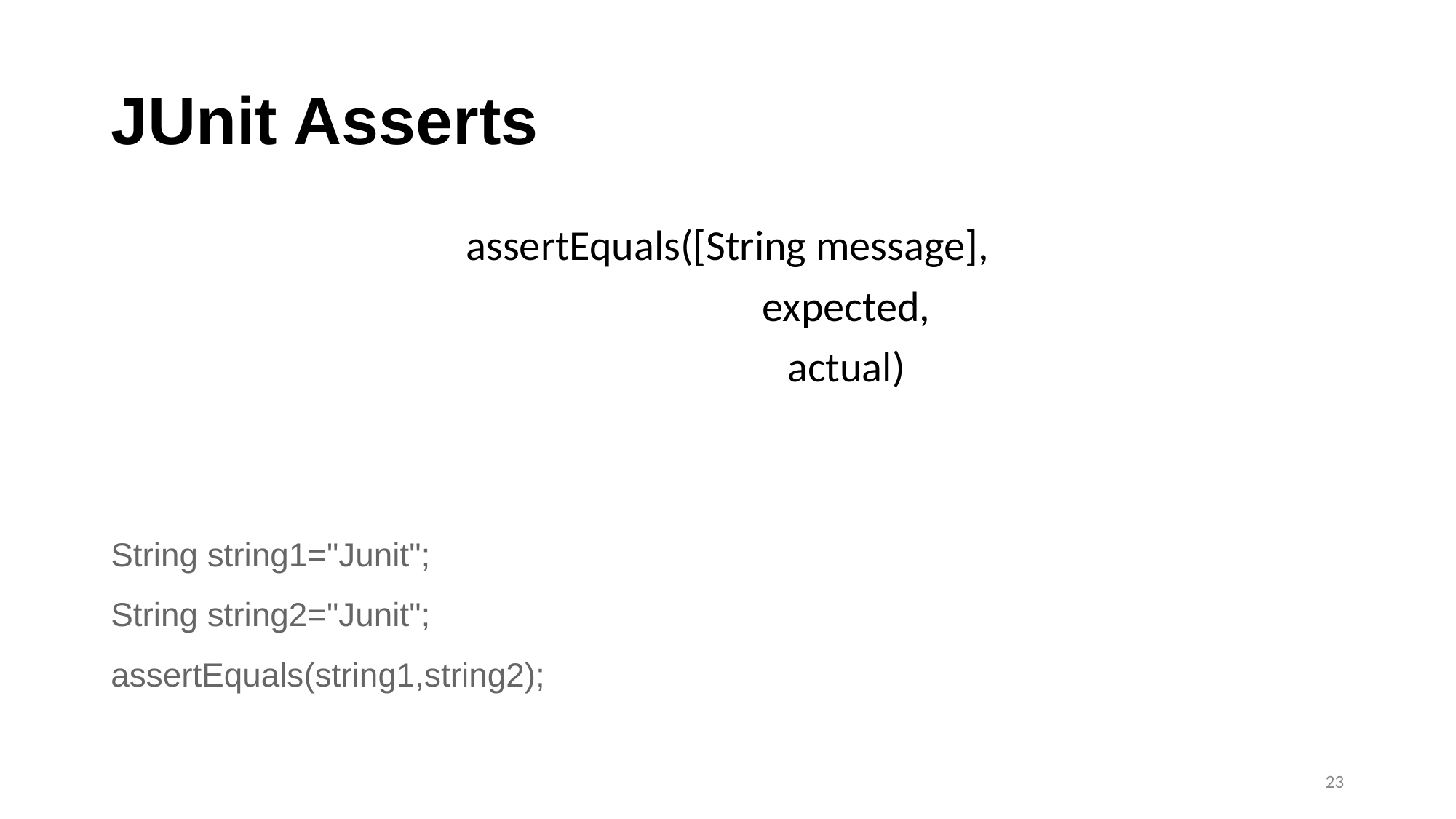

# JUnit Asserts
assertEquals([String message],
  expected,
  actual)

String string1="Junit";
String string2="Junit";
assertEquals(string1,string2);

23